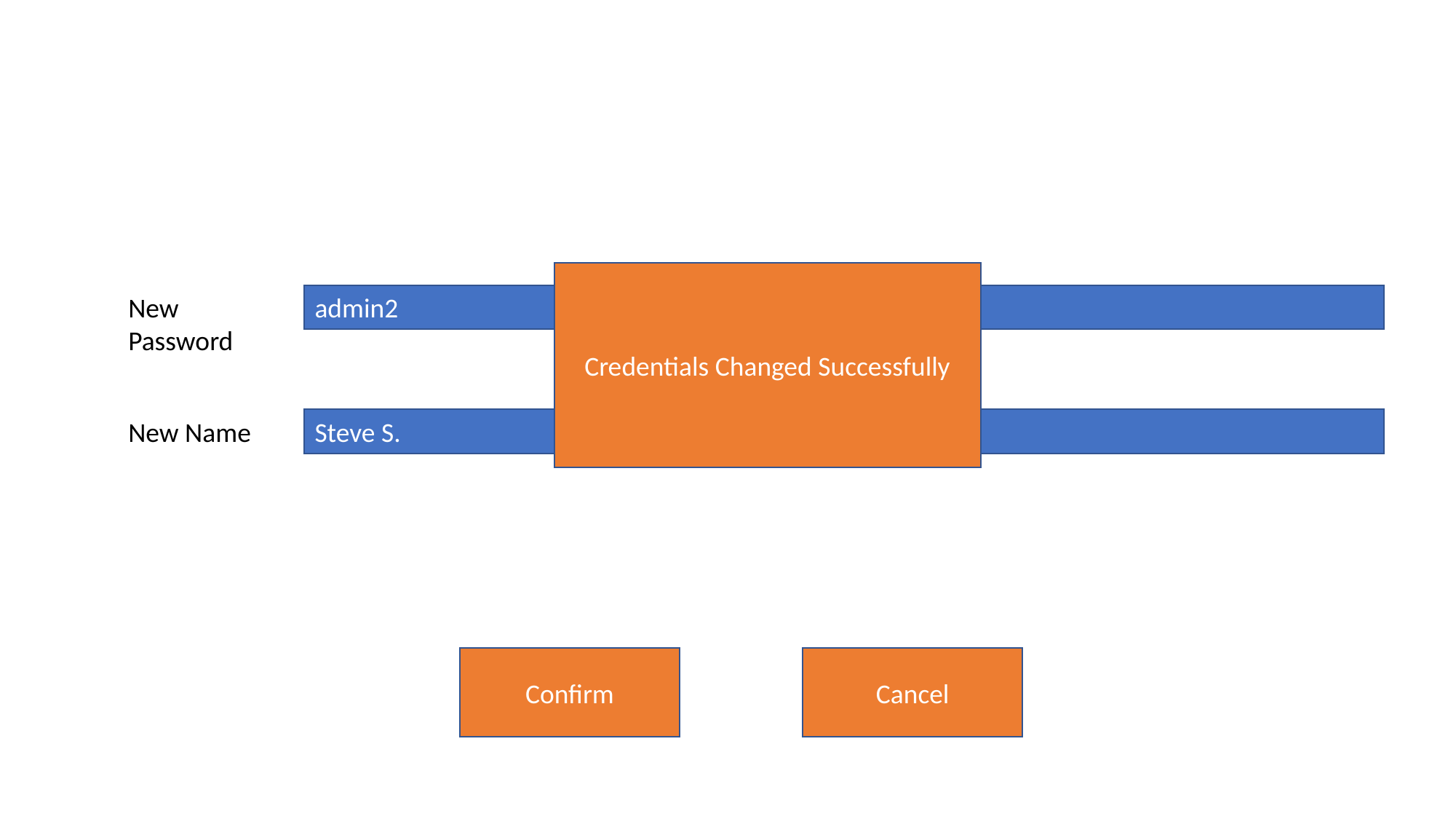

Credentials Changed Successfully
admin2
New Password
Steve S.
New Name
Cancel
Confirm